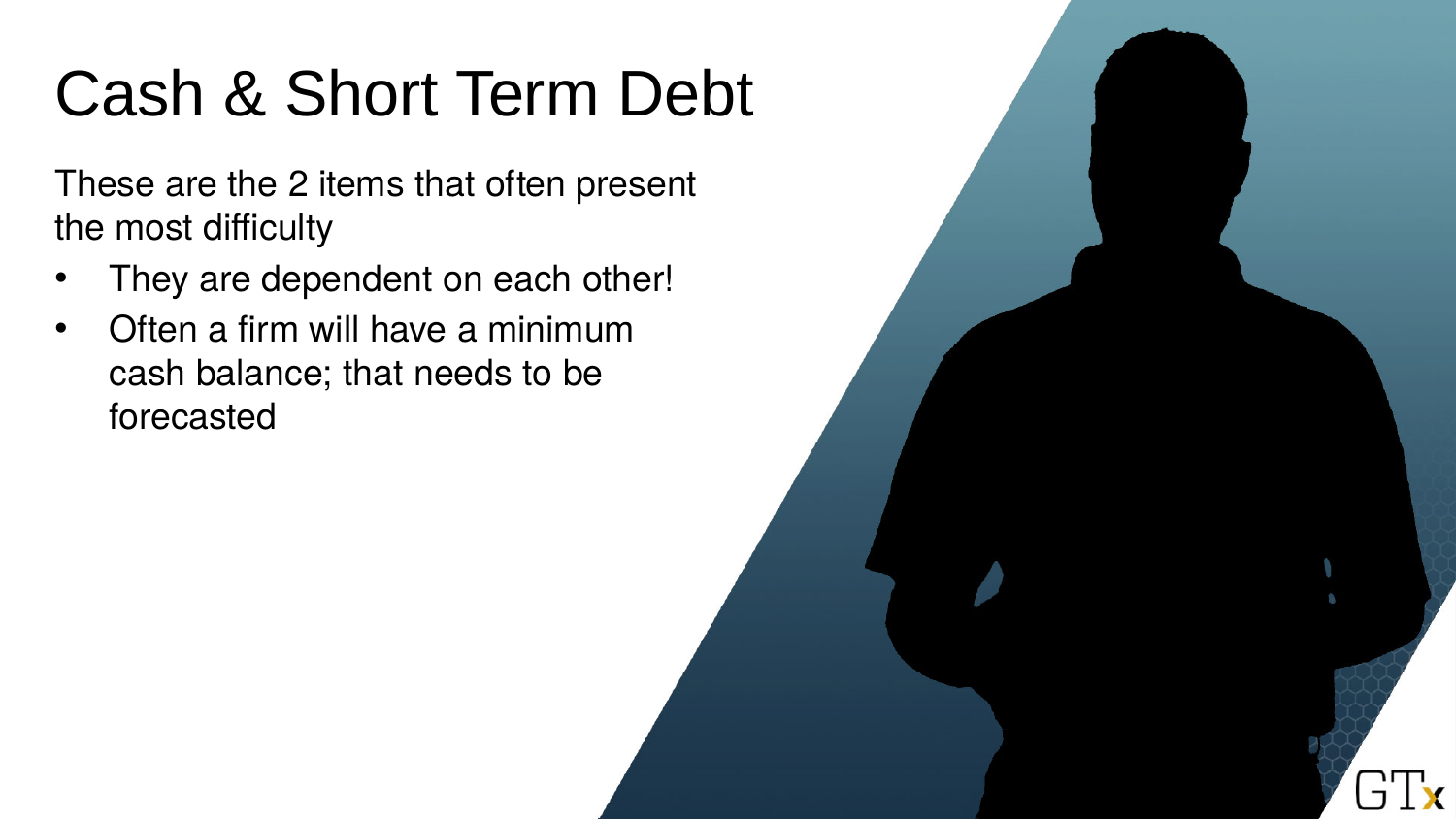

# Cash & Short Term Debt
These are the 2 items that often present the most difficulty
They are dependent on each other!
Often a firm will have a minimum cash balance; that needs to be forecasted